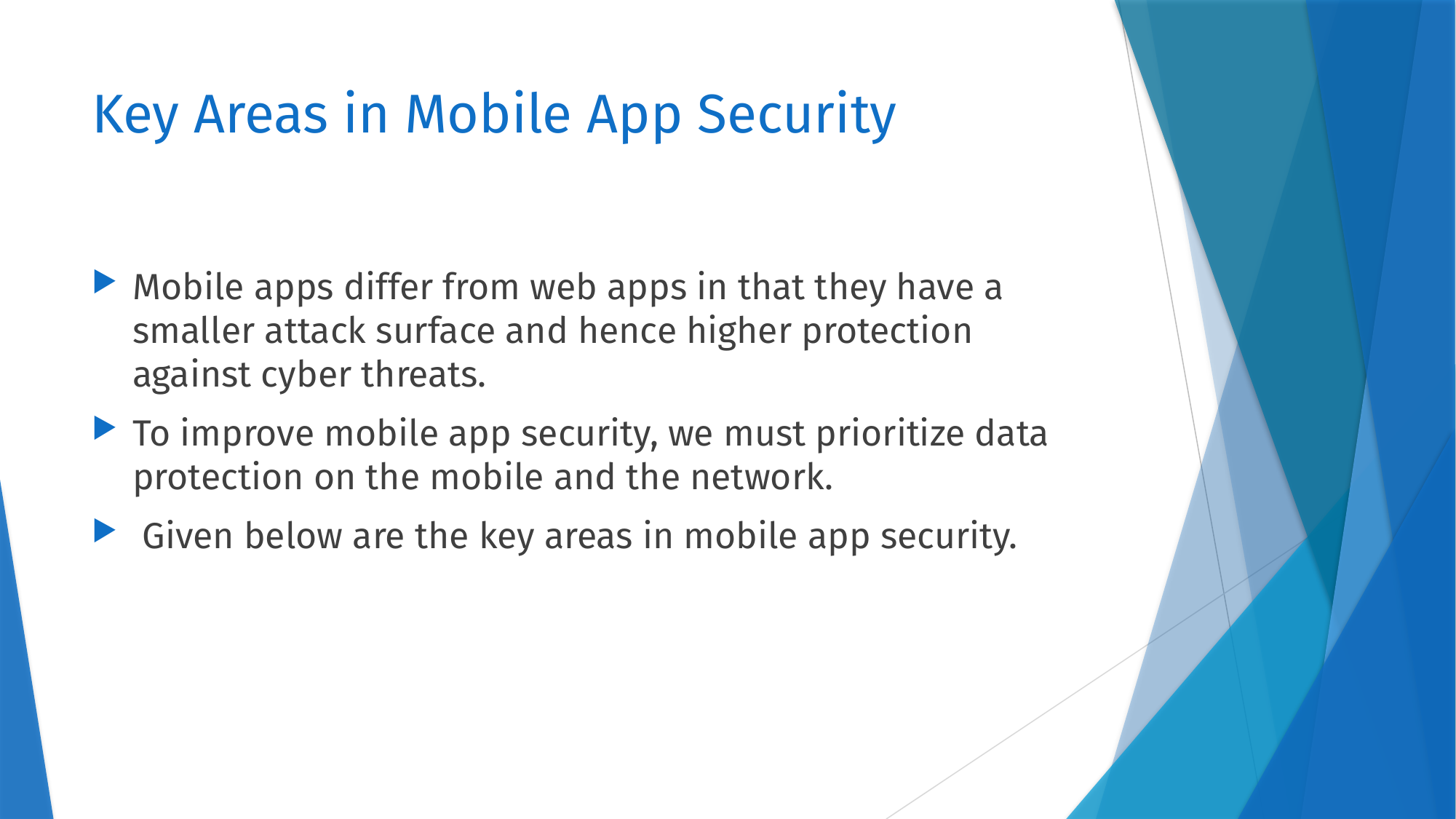

# Key Areas in Mobile App Security
Mobile apps differ from web apps in that they have a smaller attack surface and hence higher protection against cyber threats.
To improve mobile app security, we must prioritize data protection on the mobile and the network.
 Given below are the key areas in mobile app security.